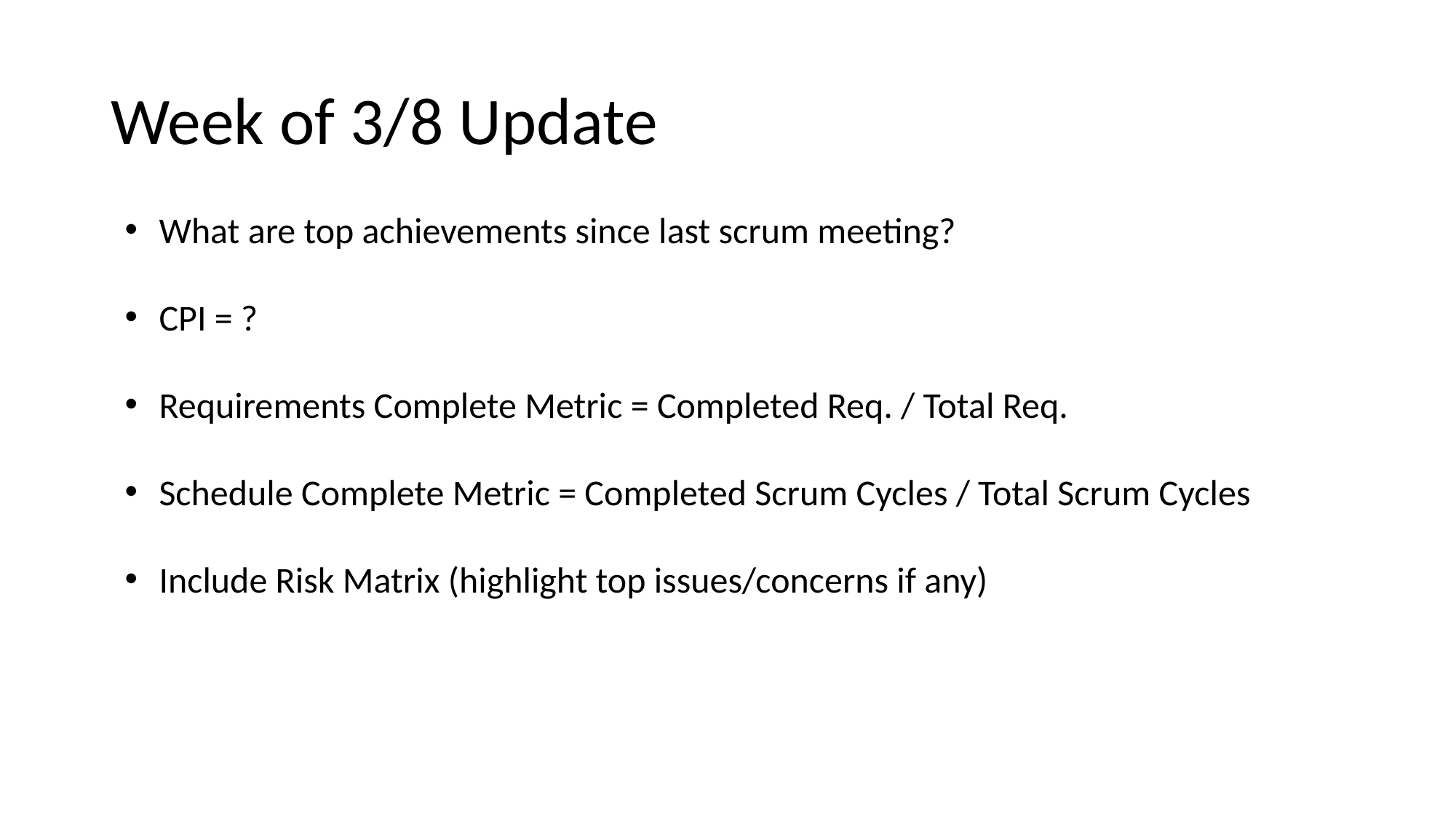

# Week of 3/8 Update
What are top achievements since last scrum meeting?

CPI = ?

Requirements Complete Metric = Completed Req. / Total Req.

Schedule Complete Metric = Completed Scrum Cycles / Total Scrum Cycles

Include Risk Matrix (highlight top issues/concerns if any)